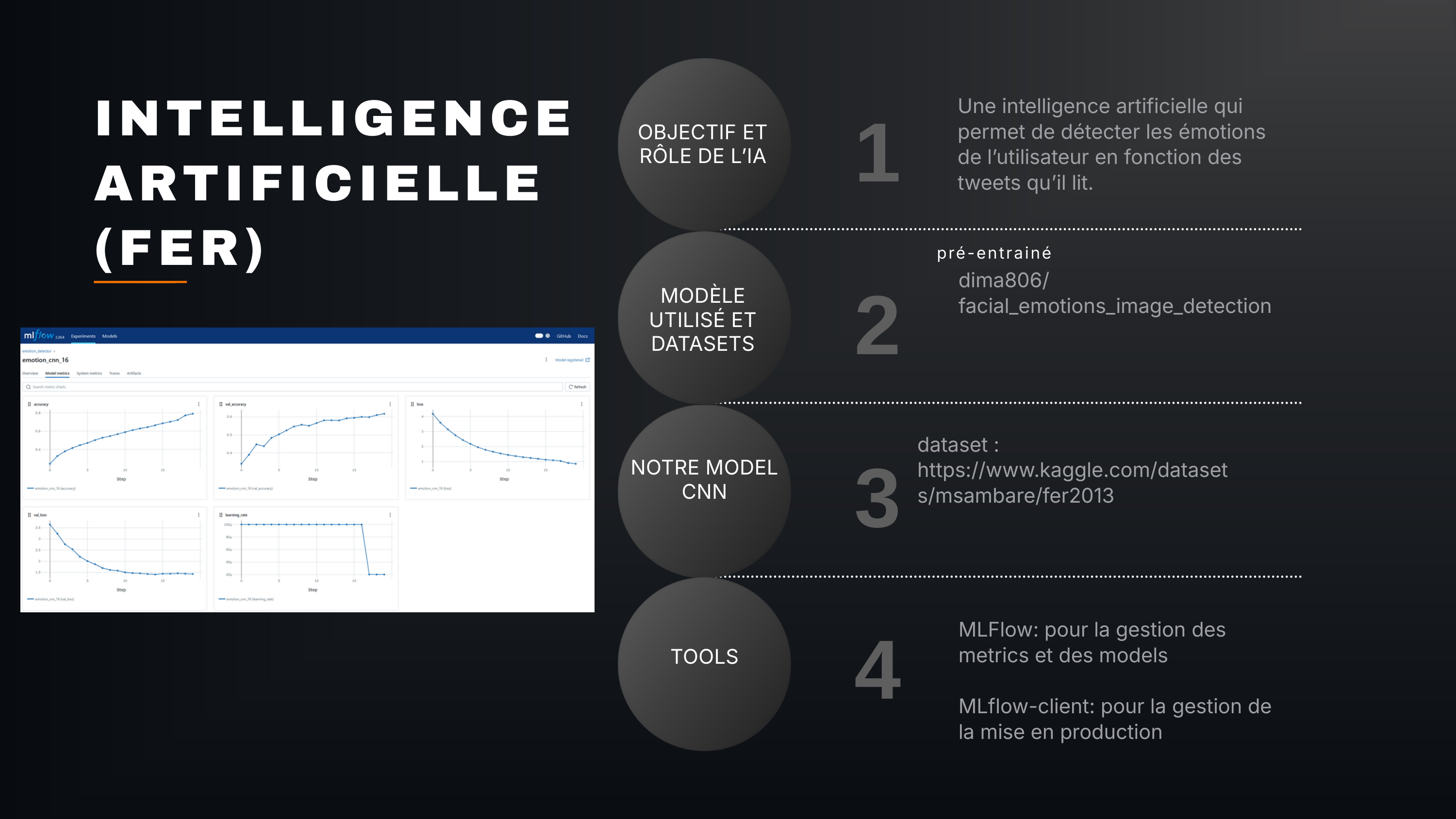

1
INTELLIGENCE ARTIFICIELLE (FER)
Une intelligence artificielle qui permet de détecter les émotions de l’utilisateur en fonction des tweets qu’il lit.
OBJECTIF ET RÔLE DE L’IA

 pré-entrainé

2
dima806/facial_emotions_image_detection

MODÈLE UTILISÉ ET DATASETS

3
dataset : https://www.kaggle.com/datasets/msambare/fer2013
NOTRE MODEL CNN

4
MLFlow: pour la gestion des metrics et des models

MLflow-client: pour la gestion de la mise en production
TOOLS